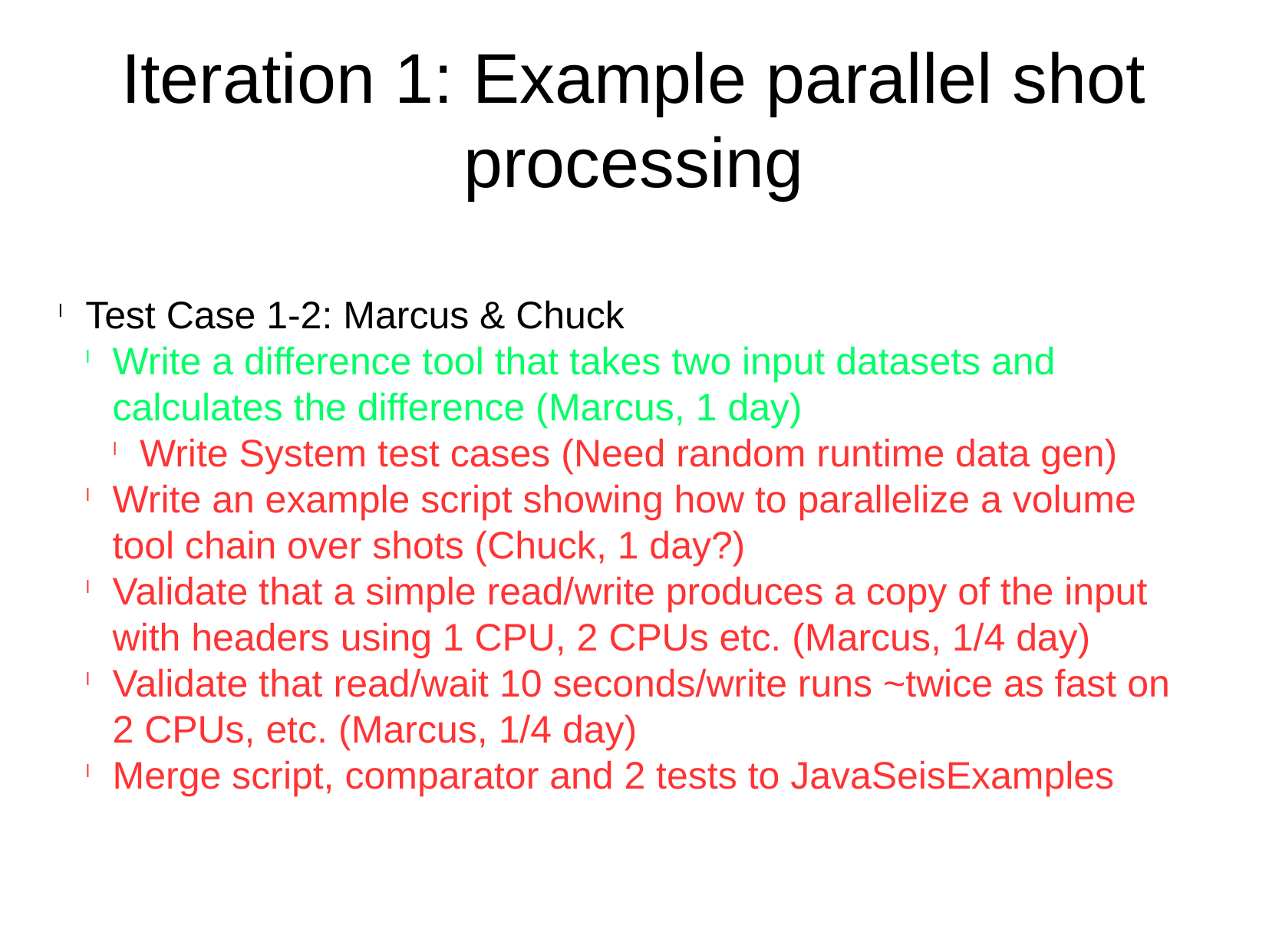

Iteration 1: Example parallel shot processing

Test Case 1-2: Marcus & Chuck
Write a difference tool that takes two input datasets and calculates the difference (Marcus, 1 day)
Write System test cases (Need random runtime data gen)
Write an example script showing how to parallelize a volume tool chain over shots (Chuck, 1 day?)
Validate that a simple read/write produces a copy of the input with headers using 1 CPU, 2 CPUs etc. (Marcus, 1/4 day)
Validate that read/wait 10 seconds/write runs ~twice as fast on 2 CPUs, etc. (Marcus, 1/4 day)
Merge script, comparator and 2 tests to JavaSeisExamples